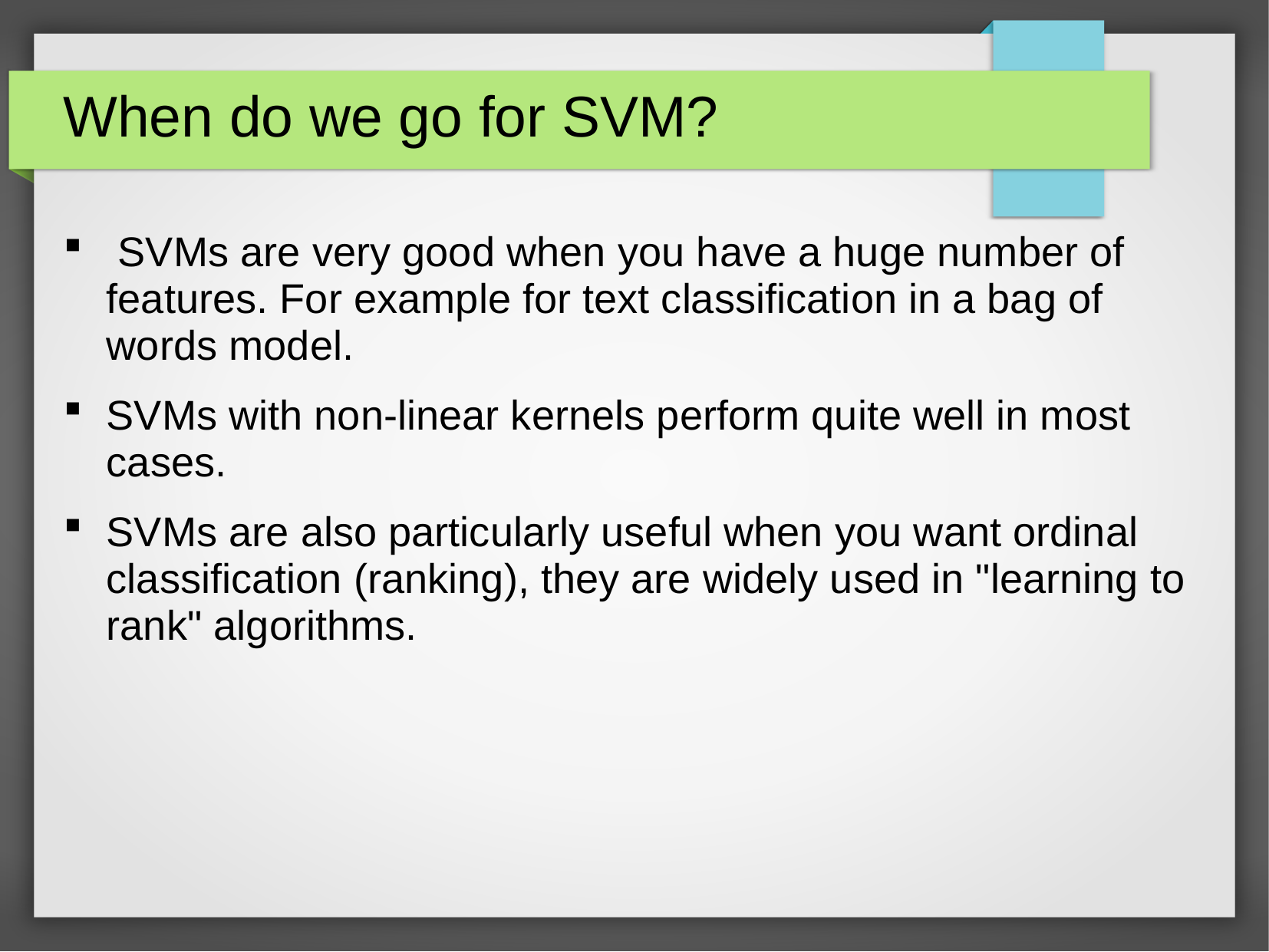

# When do we go for SVM?
 SVMs are very good when you have a huge number of features. For example for text classification in a bag of words model.
SVMs with non-linear kernels perform quite well in most cases.
SVMs are also particularly useful when you want ordinal classification (ranking), they are widely used in "learning to rank" algorithms.